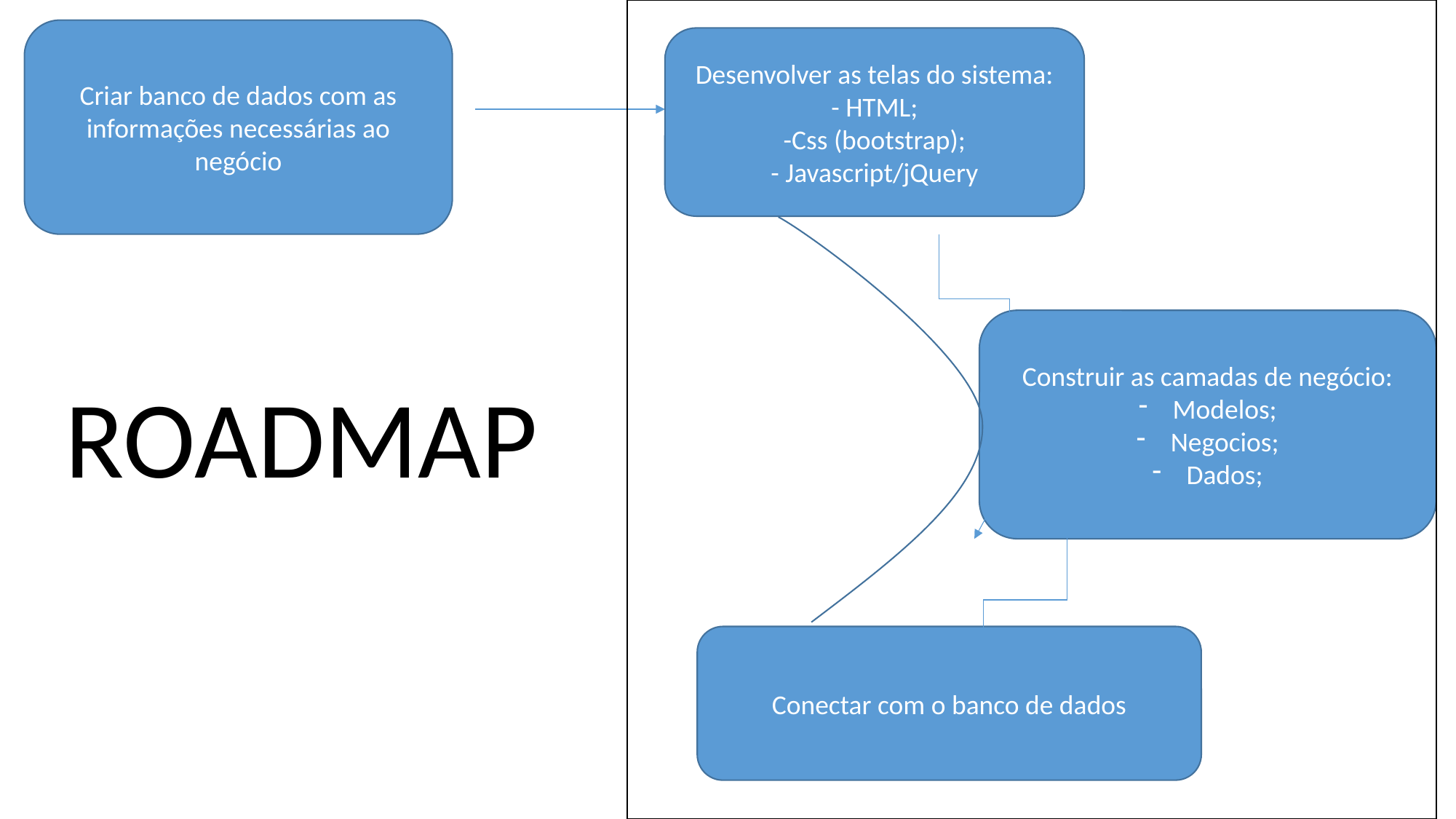

Criar banco de dados com as informações necessárias ao negócio
Desenvolver as telas do sistema:
- HTML;
-Css (bootstrap);
- Javascript/jQuery

Construir as camadas de negócio:
Modelos;
Negocios;
Dados;
ROADMAP
Conectar com o banco de dados